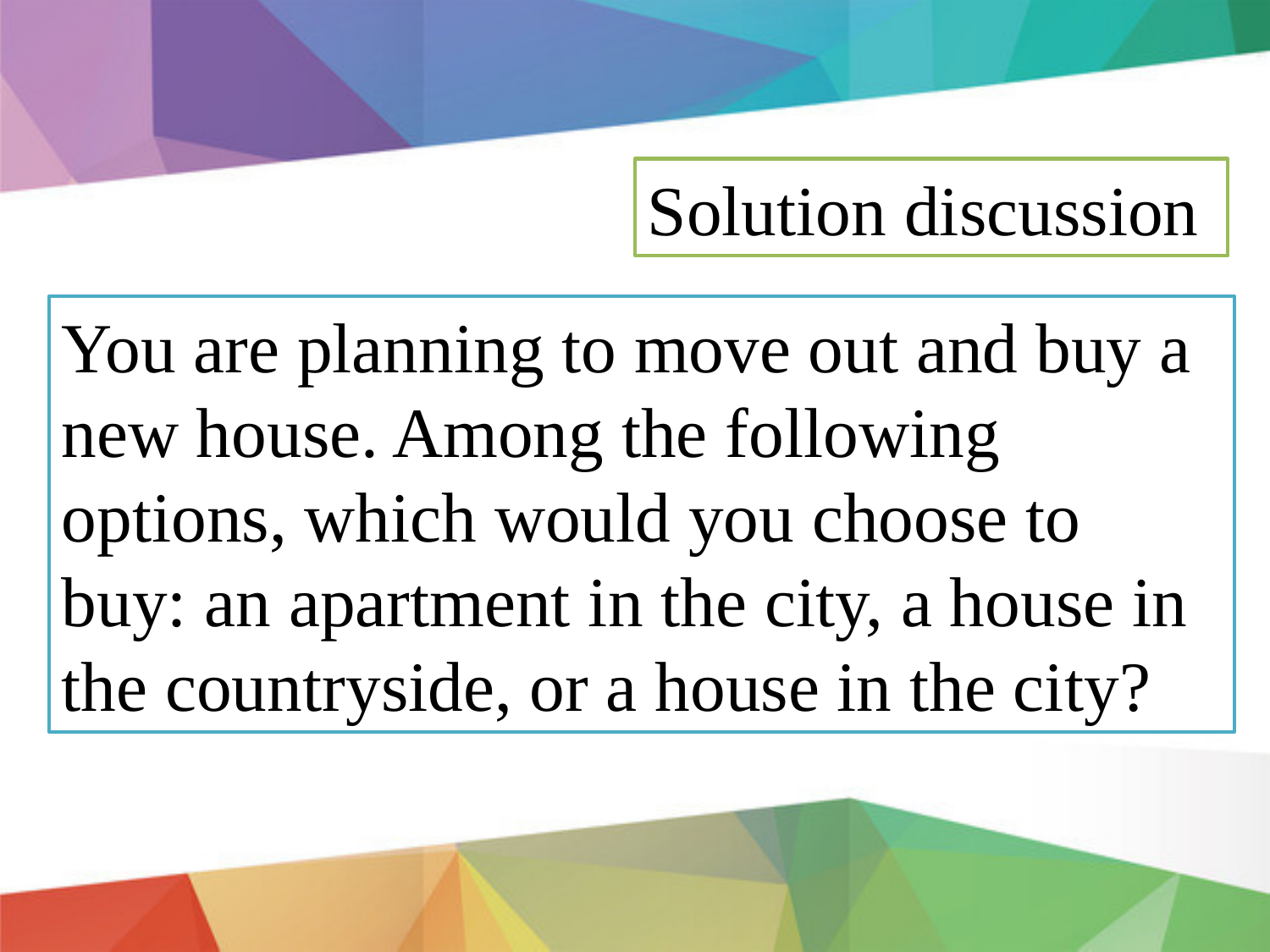

#
Solution discussion

You are planning to move out and buy a new house. Among the following options, which would you choose to buy: an apartment in the city, a house in the countryside, or a house in the city?